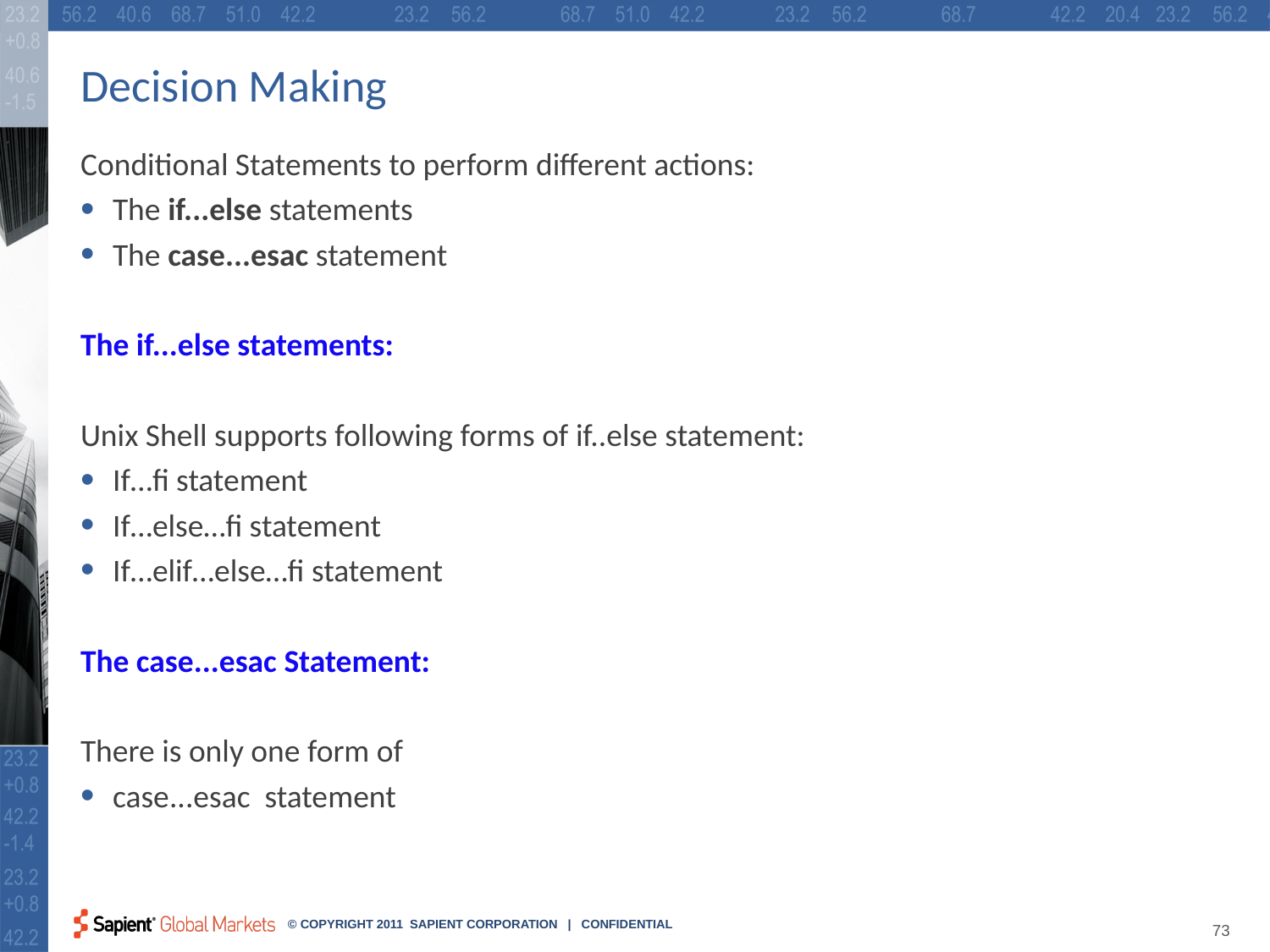

# Decision Making
Conditional Statements to perform different actions:
The if...else statements
The case...esac statement

The if...else statements:

Unix Shell supports following forms of if..else statement:
If…fi statement
If…else…fi statement
If…elif…else…fi statement

The case...esac Statement:

There is only one form of
case...esac  statement